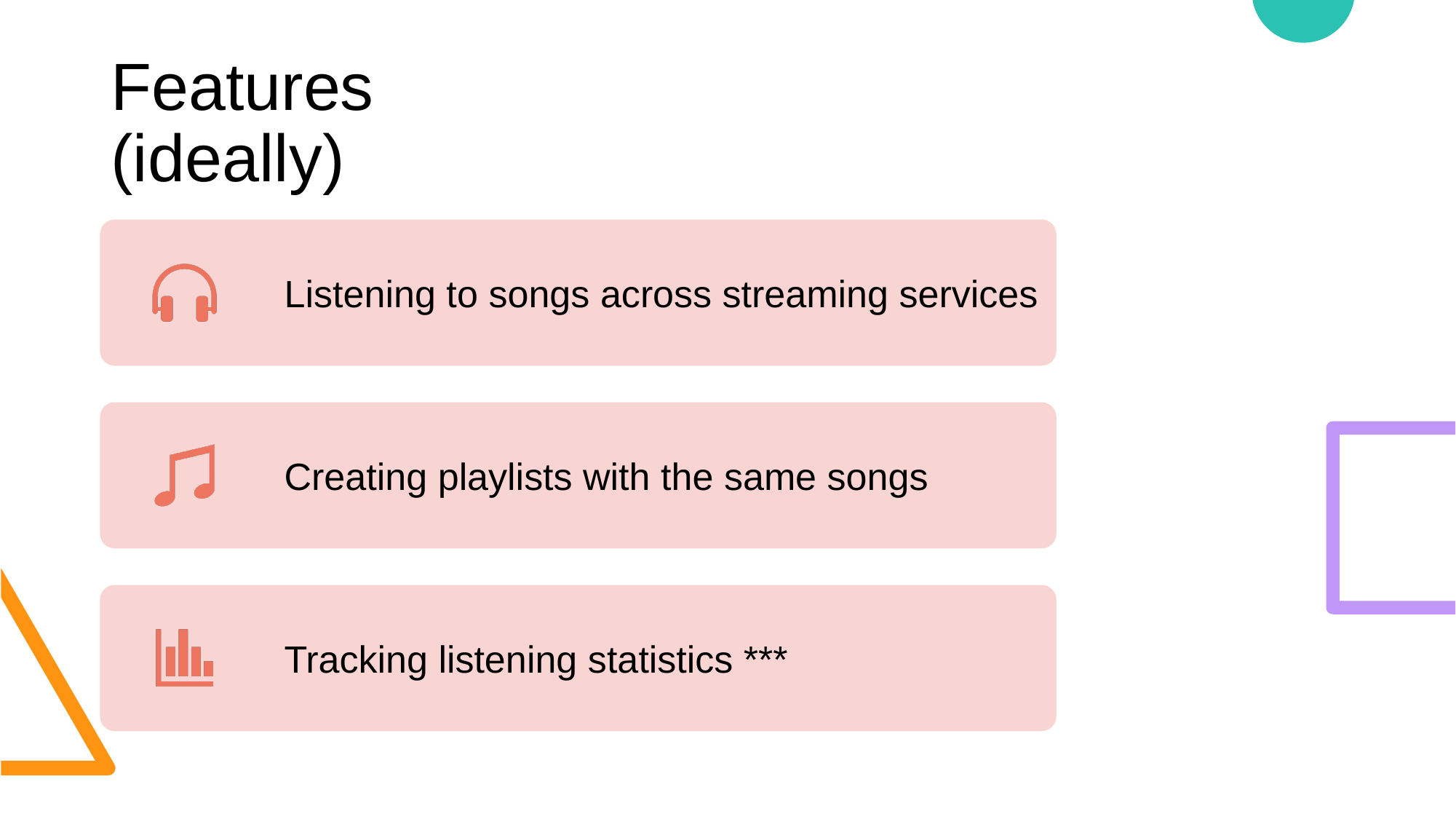

# Features (ideally)
Listening to songs across streaming services
Creating playlists with the same songs
Tracking listening statistics ***